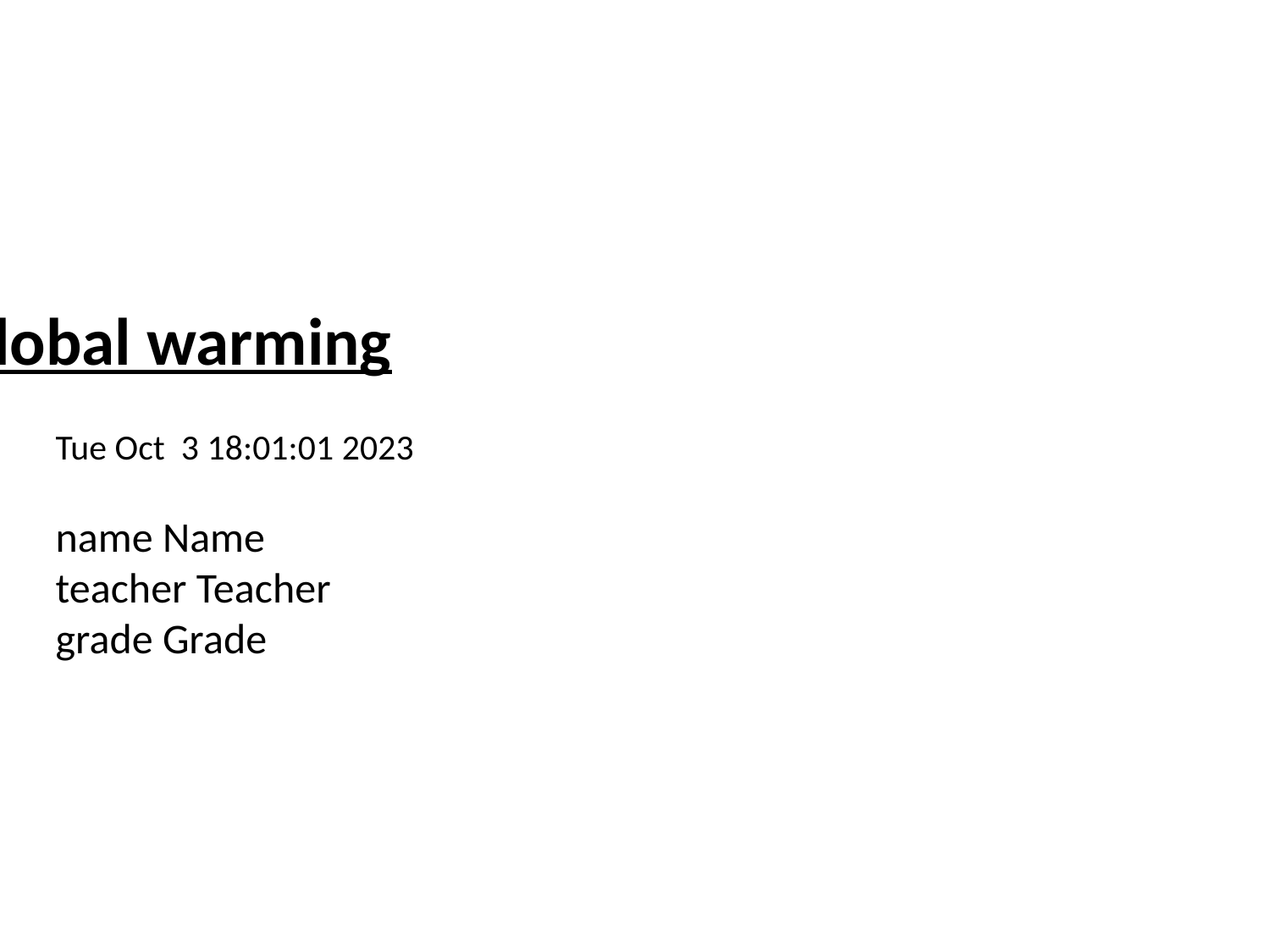

Global warming

Tue Oct  3 18:01:01 2023
name Name
teacher Teacher
grade Grade